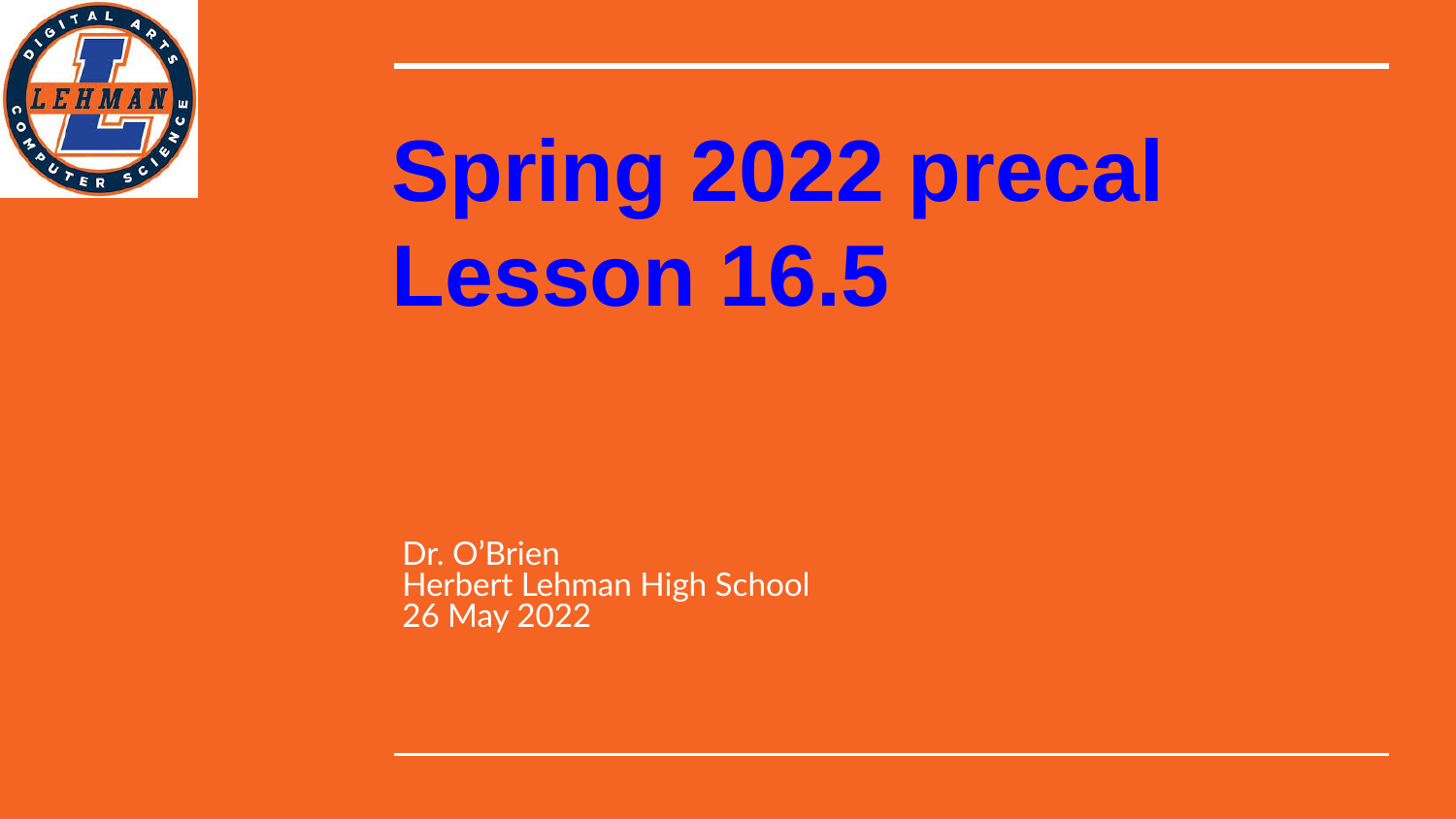

# Spring 2022 precal
Lesson 16.5
Dr. O’Brien
Herbert Lehman High School
26 May 2022